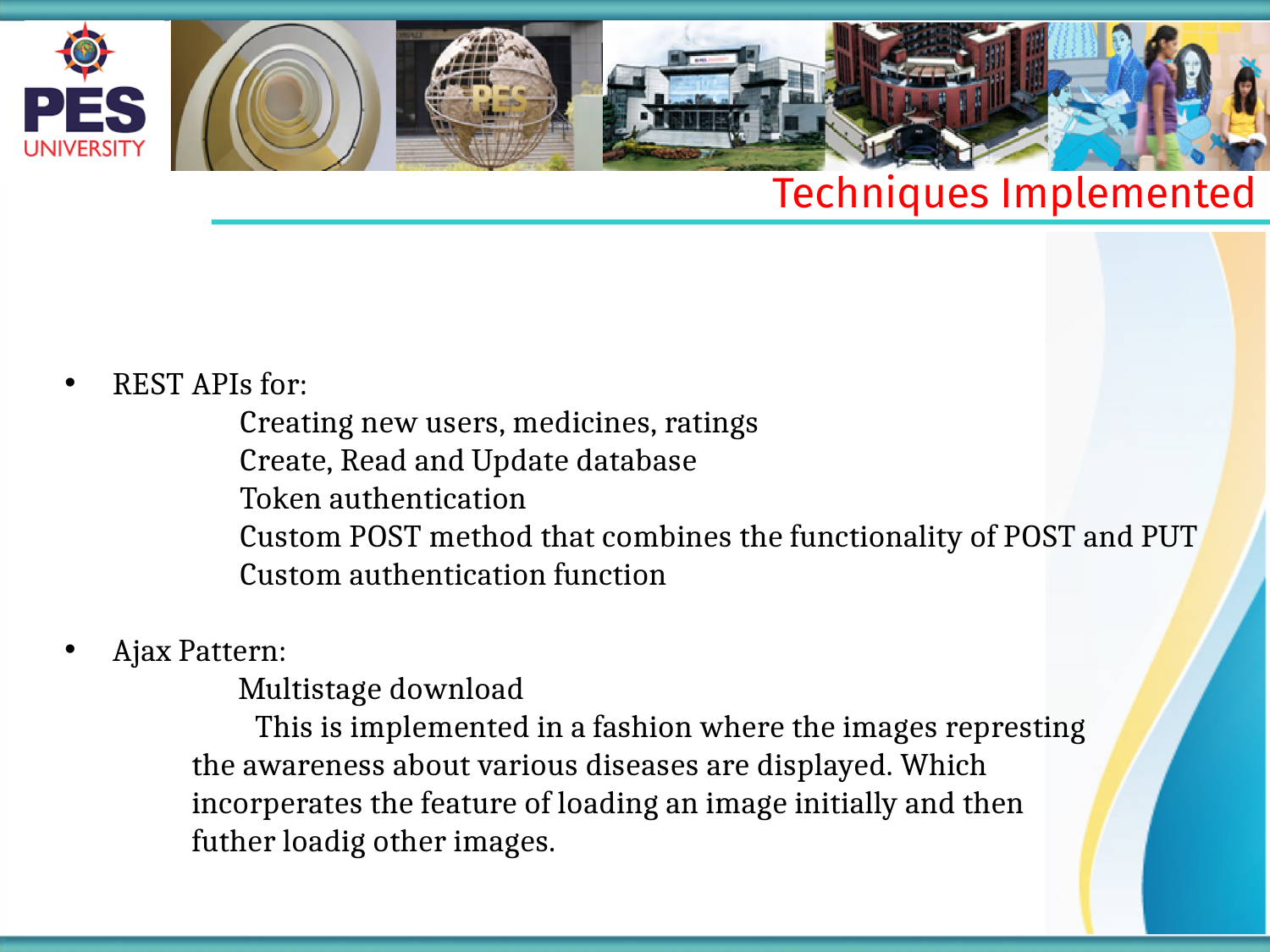

Techniques Implemented

REST APIs for:
	Creating new users, medicines, ratings
	Create, Read and Update database
	Token authentication
	Custom POST method that combines the functionality of POST and PUT
	Custom authentication function

Ajax Pattern:
	Multistage download
         This is implemented in a fashion where the images represting
the awareness about various diseases are displayed. Which
incorperates the feature of loading an image initially and then
futher loadig other images.